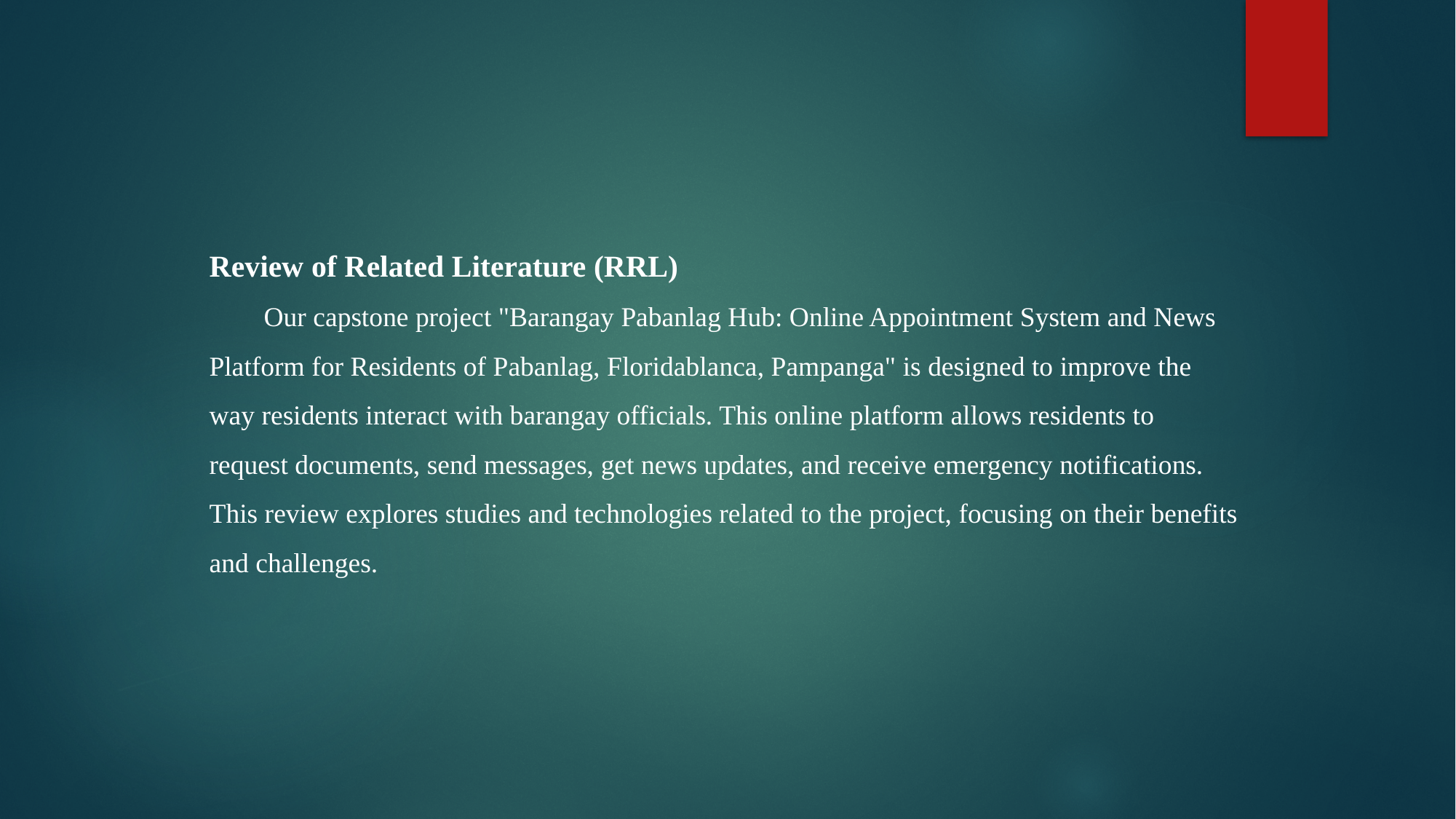

Review of Related Literature (RRL)
Our capstone project "Barangay Pabanlag Hub: Online Appointment System and News Platform for Residents of Pabanlag, Floridablanca, Pampanga" is designed to improve the way residents interact with barangay officials. This online platform allows residents to request documents, send messages, get news updates, and receive emergency notifications. This review explores studies and technologies related to the project, focusing on their benefits and challenges.